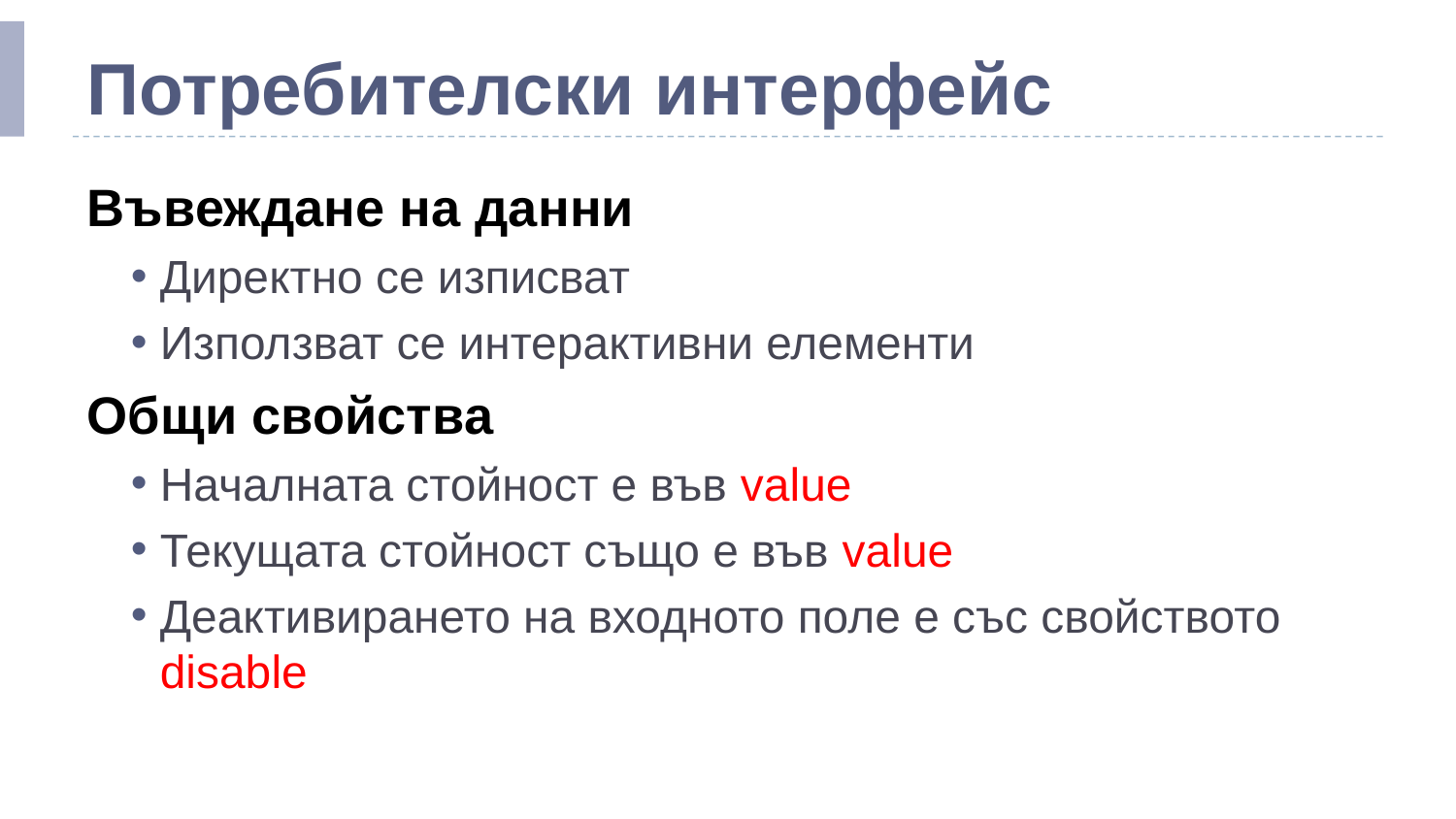

# Потребителски интерфейс
Въвеждане на данни
Директно се изписват
Използват се интерактивни елементи
Общи свойства
Началната стойност е във value
Текущата стойност също е във value
Деактивирането на входното поле е със свойството disable